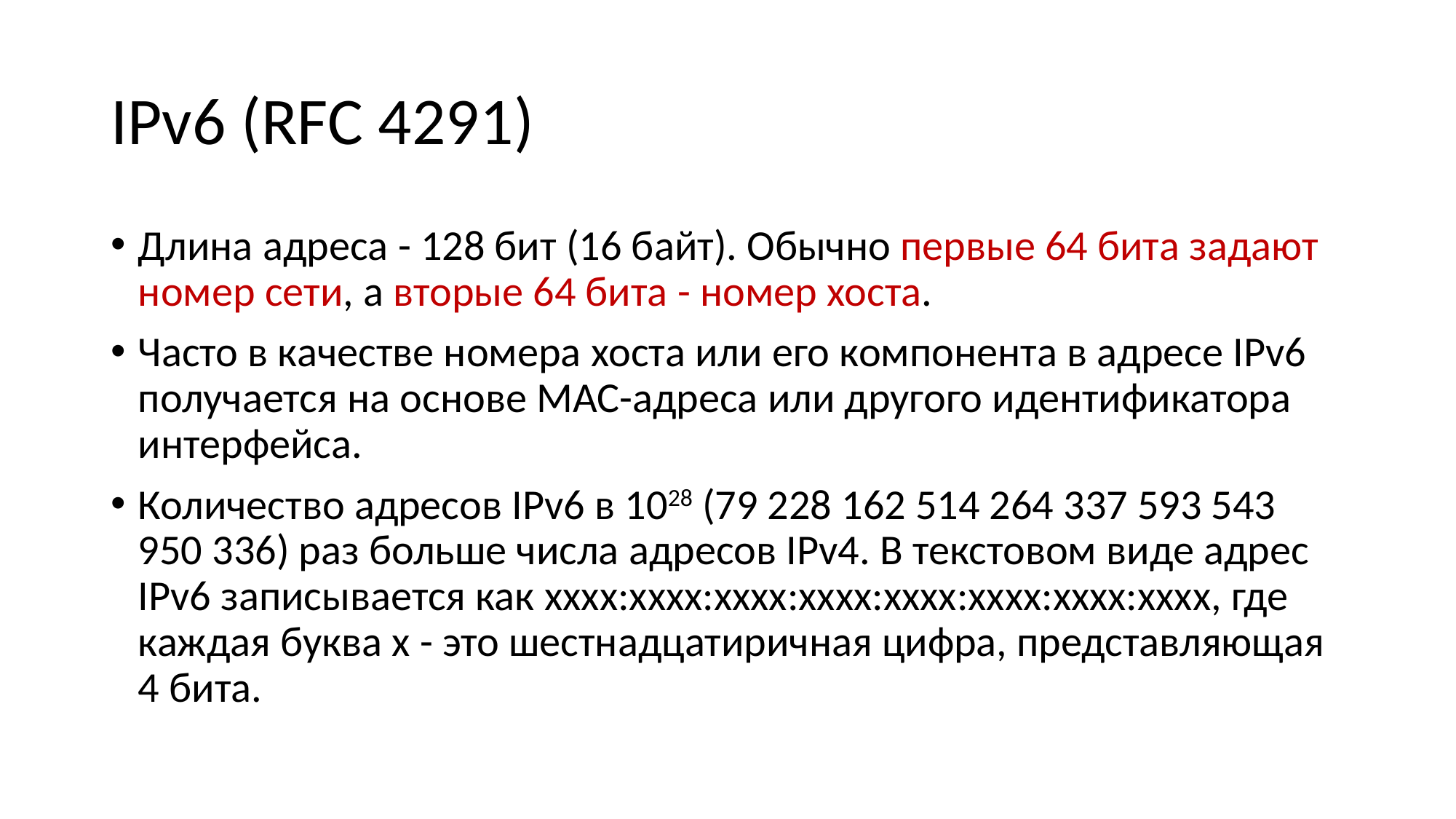

# IPv6 (RFC 4291)
Длина адреса - 128 бит (16 байт). Обычно первые 64 бита задают номер сети, а вторые 64 бита - номер хоста.
Часто в качестве номера хоста или его компонента в адресе IPv6 получается на основе MAC-адреса или другого идентификатора интерфейса.
Количество адресов IPv6 в 1028 (79 228 162 514 264 337 593 543 950 336) раз больше числа адресов IPv4. В текстовом виде адрес IPv6 записывается как xxxx:xxxx:xxxx:xxxx:xxxx:xxxx:xxxx:xxxx, где каждая буква x - это шестнадцатиричная цифра, представляющая 4 бита.